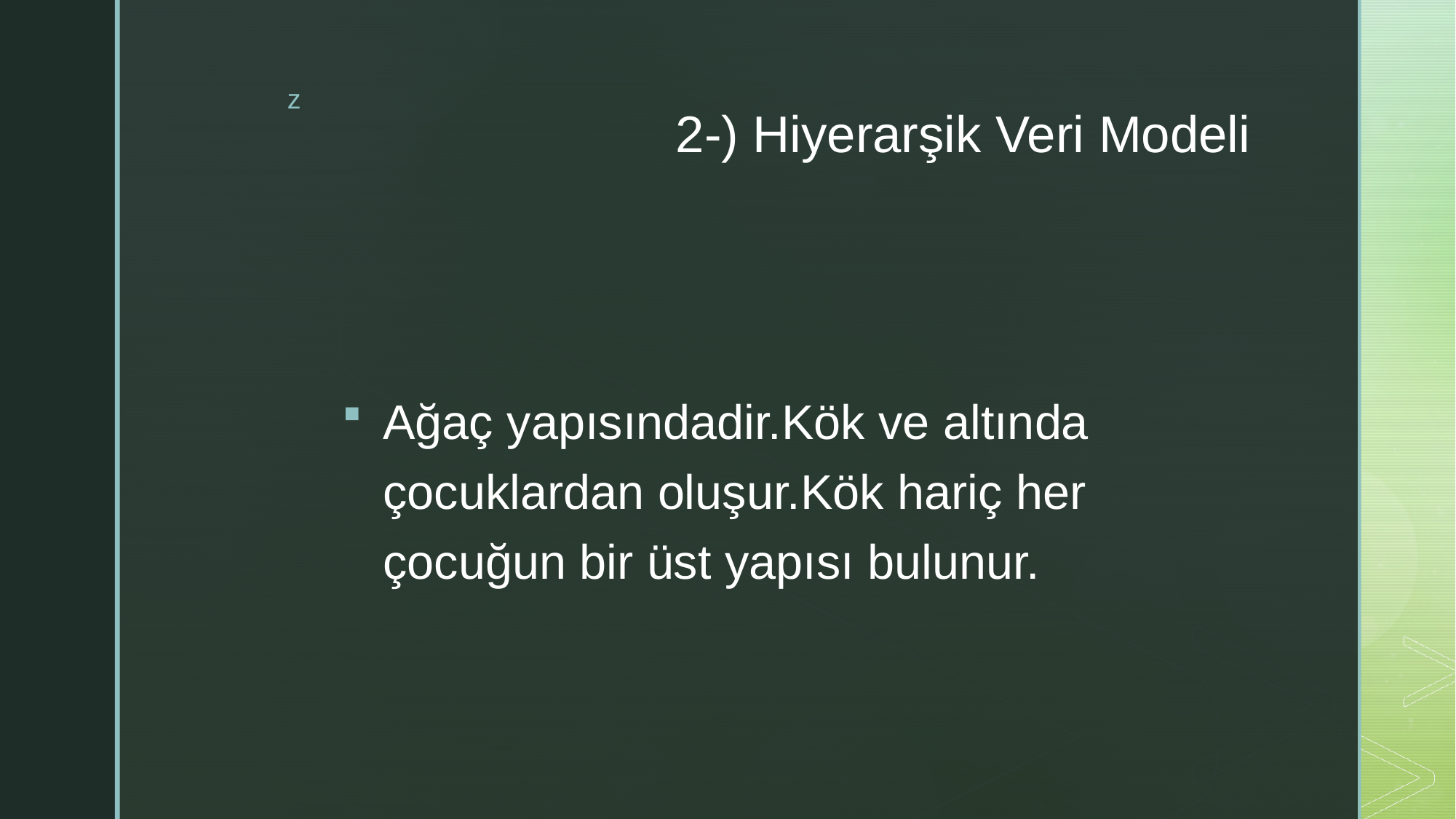

# 2-) Hiyerarşik Veri Modeli
Ağaç yapısındadir.Kök ve altında çocuklardan oluşur.Kök hariç her çocuğun bir üst yapısı bulunur.